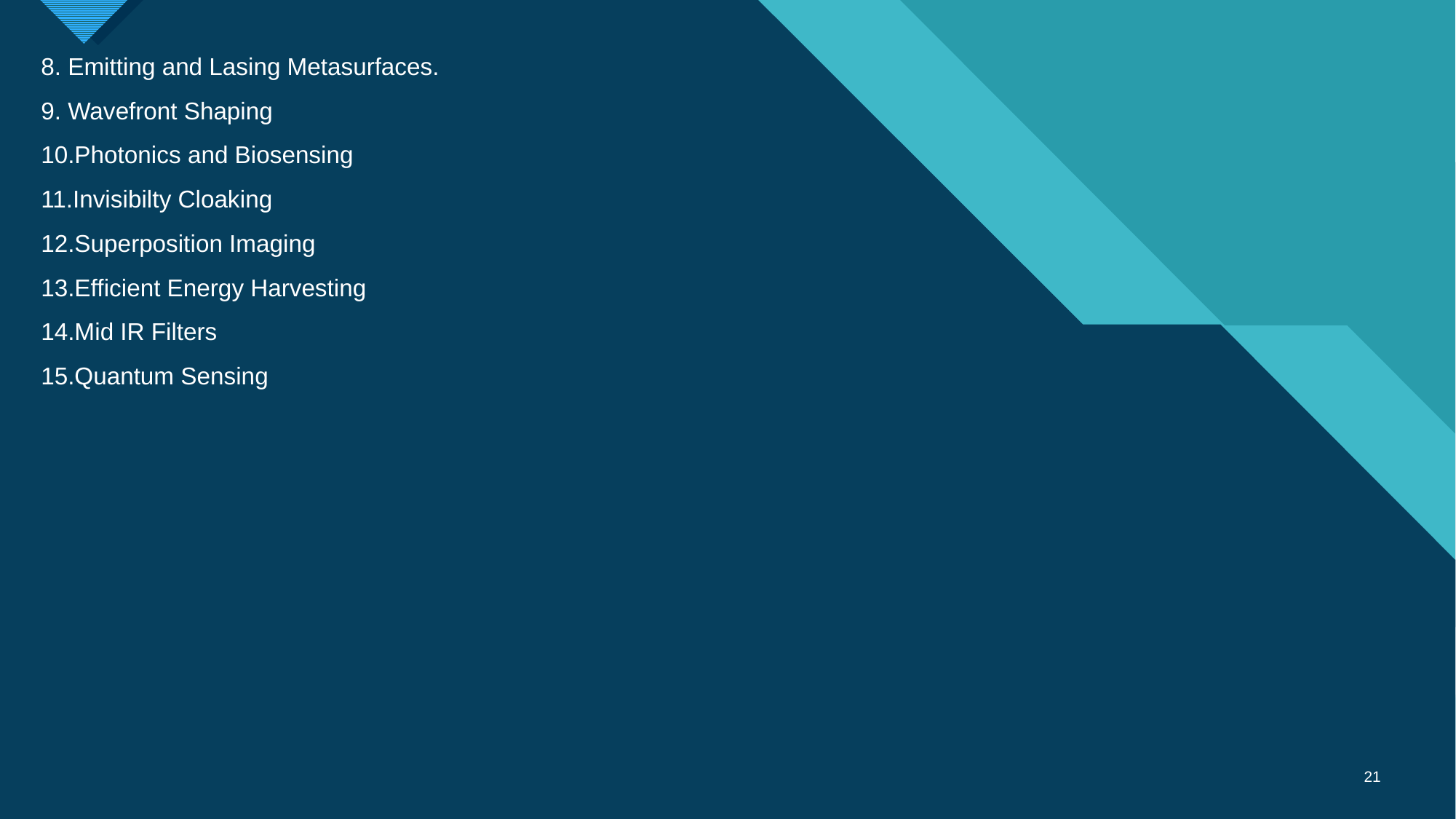

8. Emitting and Lasing Metasurfaces.
9. Wavefront Shaping
10.Photonics and Biosensing
11.Invisibilty Cloaking
12.Superposition Imaging
13.Efficient Energy Harvesting
14.Mid IR Filters
15.Quantum Sensing

21